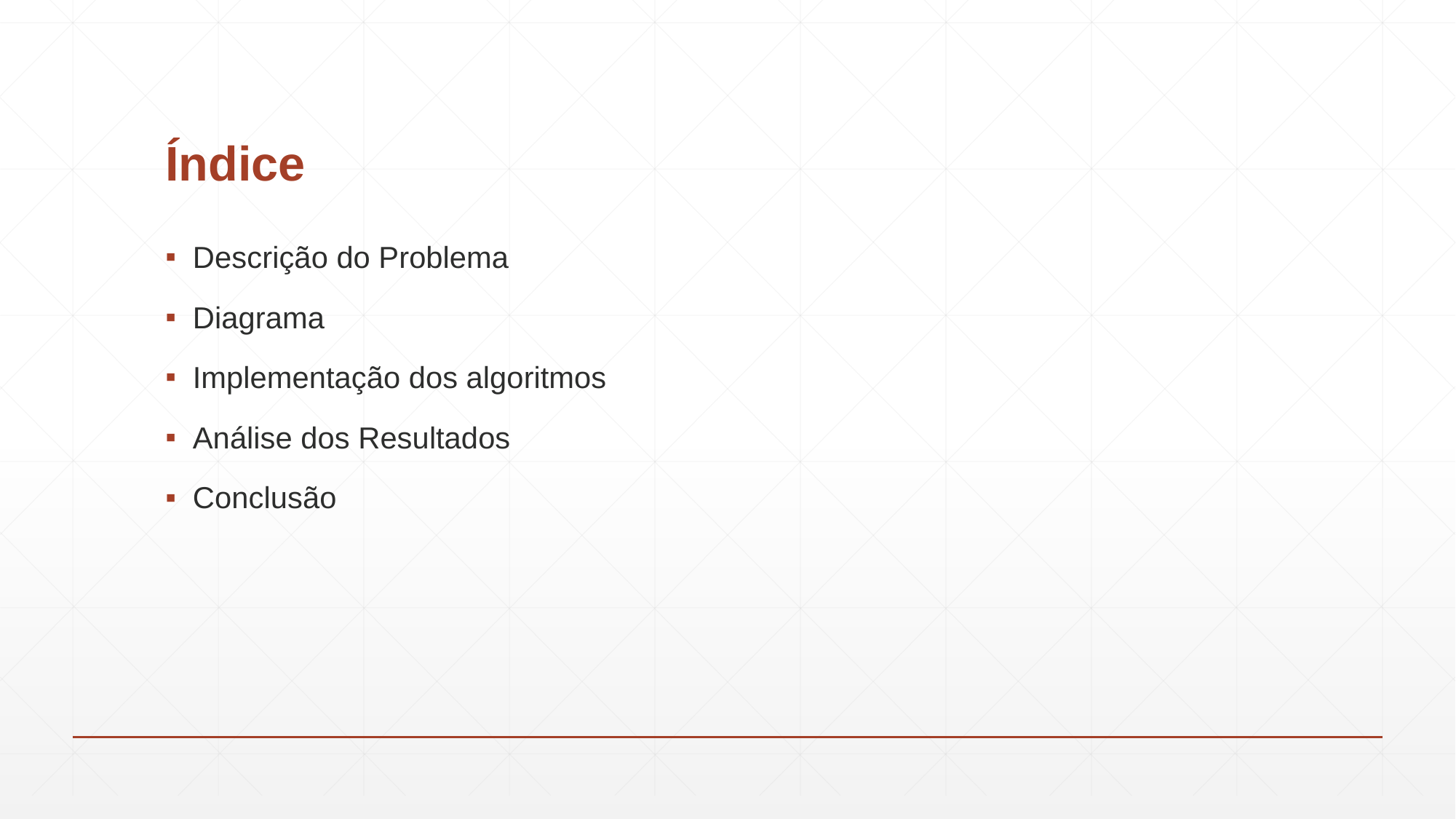

# Índice
Descrição do Problema
Diagrama
Implementação dos algoritmos
Análise dos Resultados
Conclusão